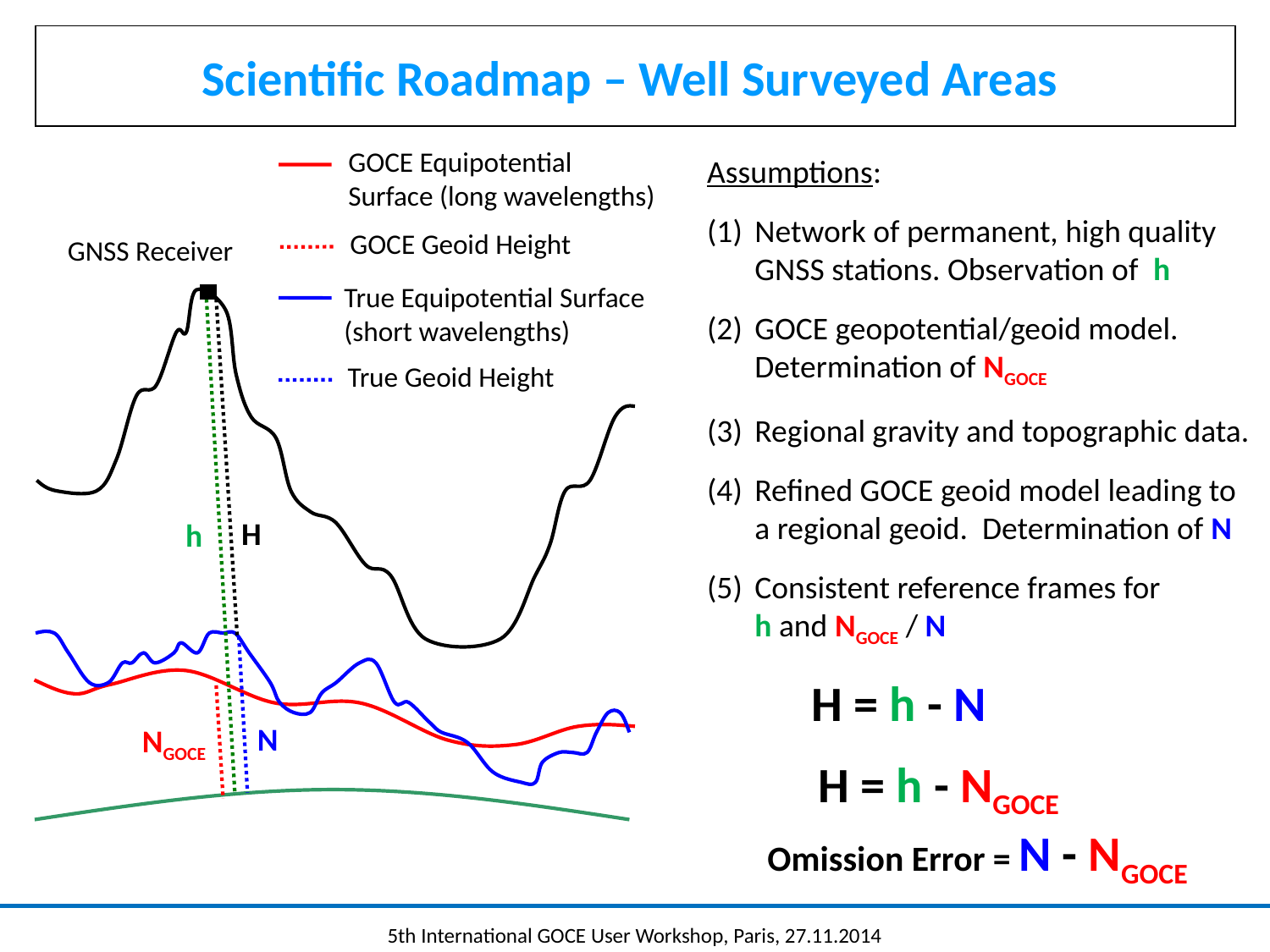

Scientific Roadmap – Well Surveyed Areas
GOCE Equipotential Surface (long wavelengths)
Assumptions:
Network of permanent, high quality GNSS stations. Observation of  h
GOCE geopotential/geoid model. Determination of NGOCE
Regional gravity and topographic data.
Refined GOCE geoid model leading to a regional geoid.  Determination of N
Consistent reference frames for            h and NGOCE / N

GOCE Geoid Height
GNSS Receiver

True Equipotential Surface (short wavelengths)

True Geoid Height

H
h

H = h - N

N
NGOCE
H = h - NGOCE

Omission Error = N - NGOCE